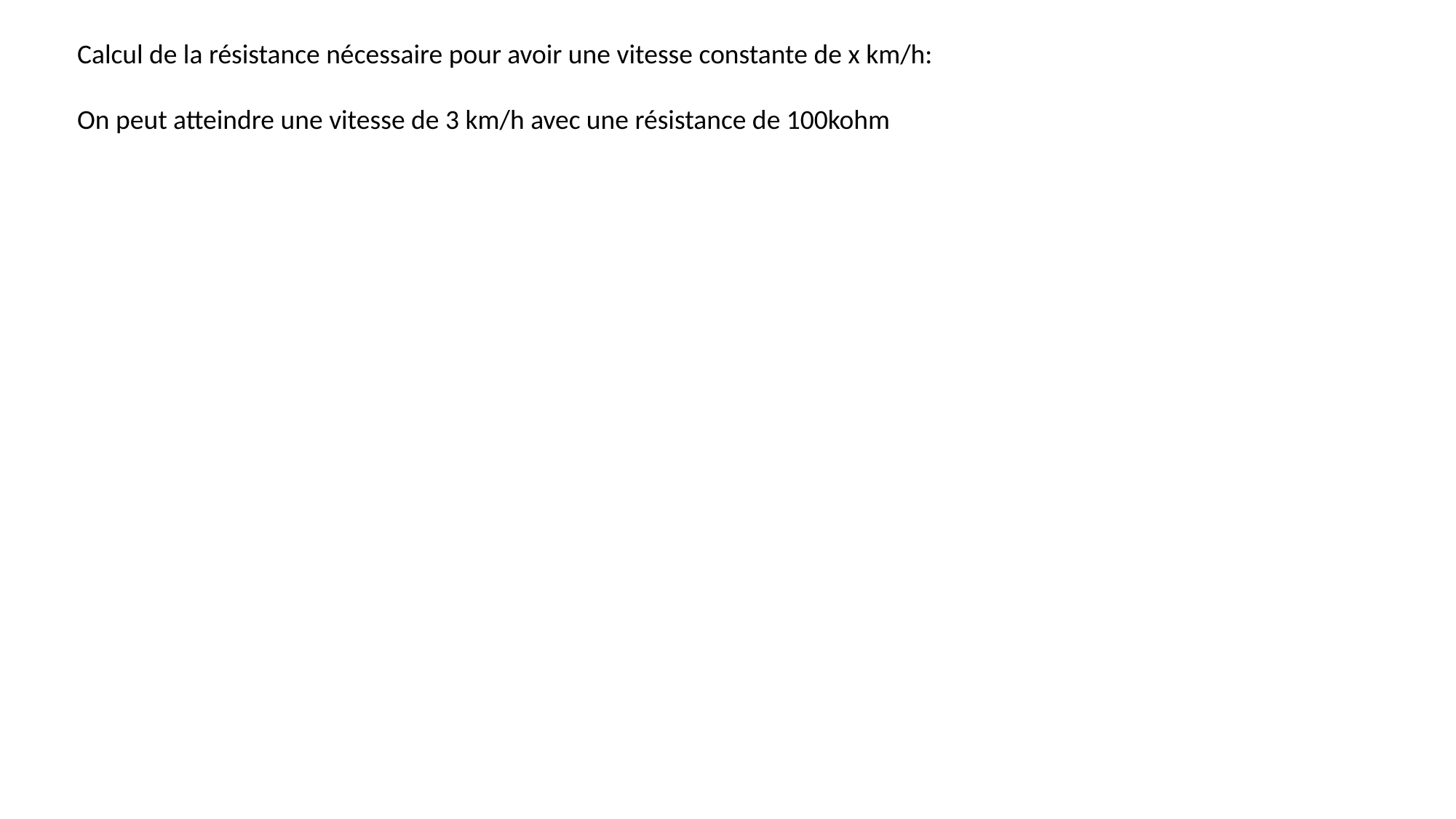

Calcul de la résistance nécessaire pour avoir une vitesse constante de x km/h:

On peut atteindre une vitesse de 3 km/h avec une résistance de 100kohm